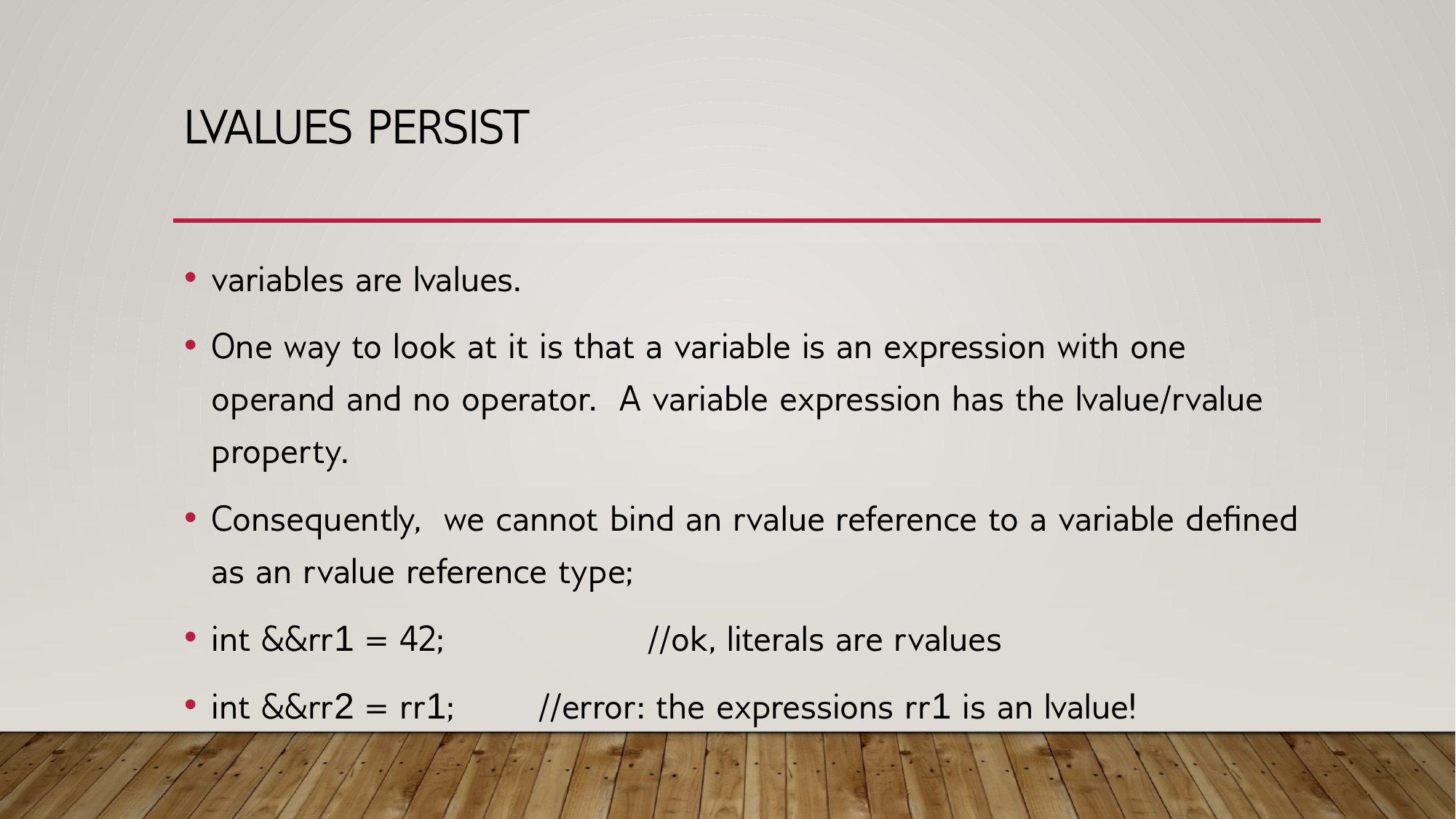

# Lvalues persist
variables are lvalues.
One way to look at it is that a variable is an expression with one operand and no operator.  A variable expression has the lvalue/rvalue property.
Consequently,  we cannot bind an rvalue reference to a variable defined as an rvalue reference type;
int &&rr1 = 42;		//ok, literals are rvalues
int &&rr2 = rr1;  	//error: the expressions rr1 is an lvalue!